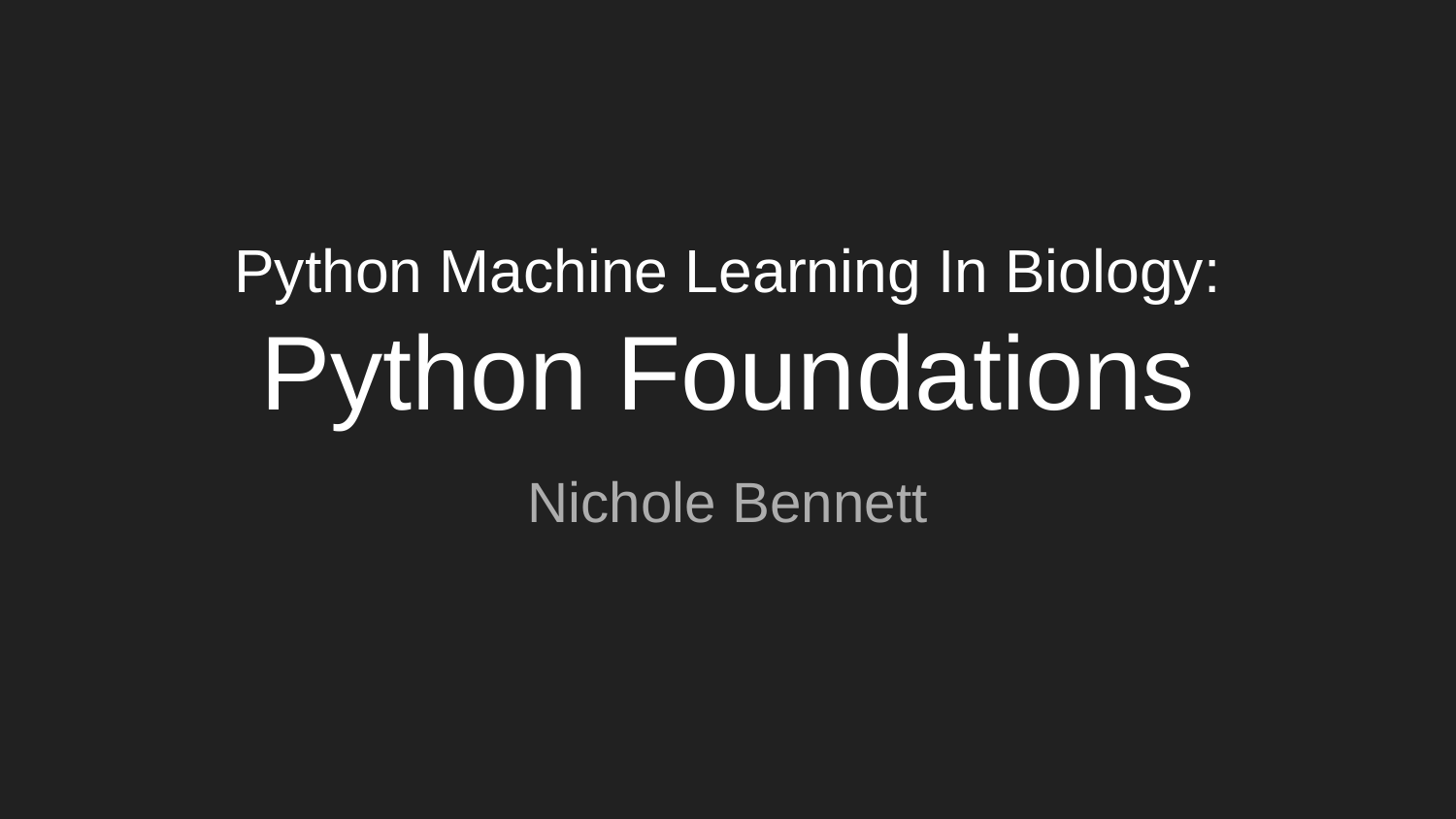

# Python Machine Learning In Biology:
Python Foundations
Nichole Bennett